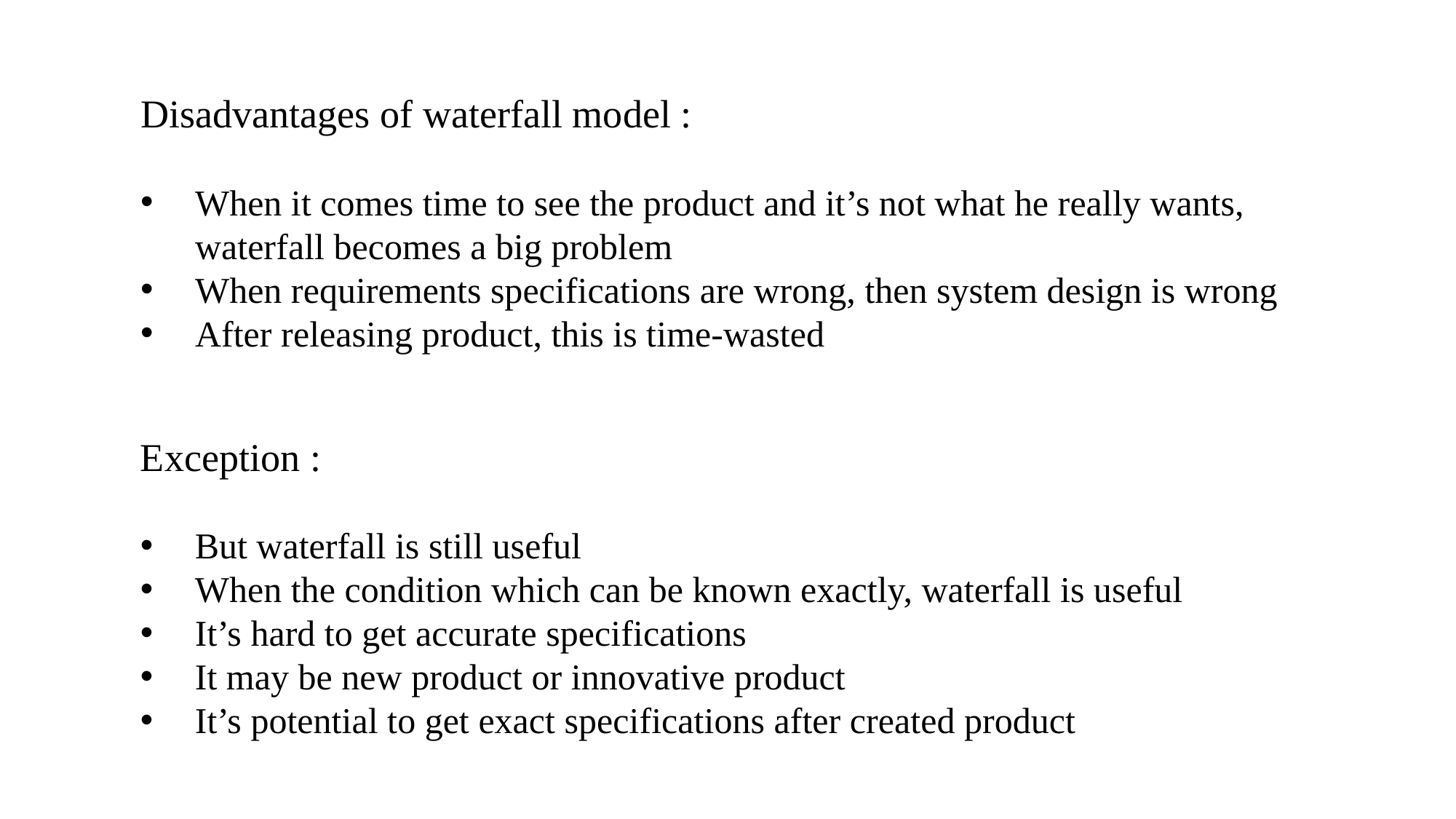

Disadvantages of waterfall model :

When it comes time to see the product and it’s not what he really wants, waterfall becomes a big problem
When requirements specifications are wrong, then system design is wrong
After releasing product, this is time-wasted
Exception :

But waterfall is still useful
When the condition which can be known exactly, waterfall is useful
It’s hard to get accurate specifications
It may be new product or innovative product
It’s potential to get exact specifications after created product